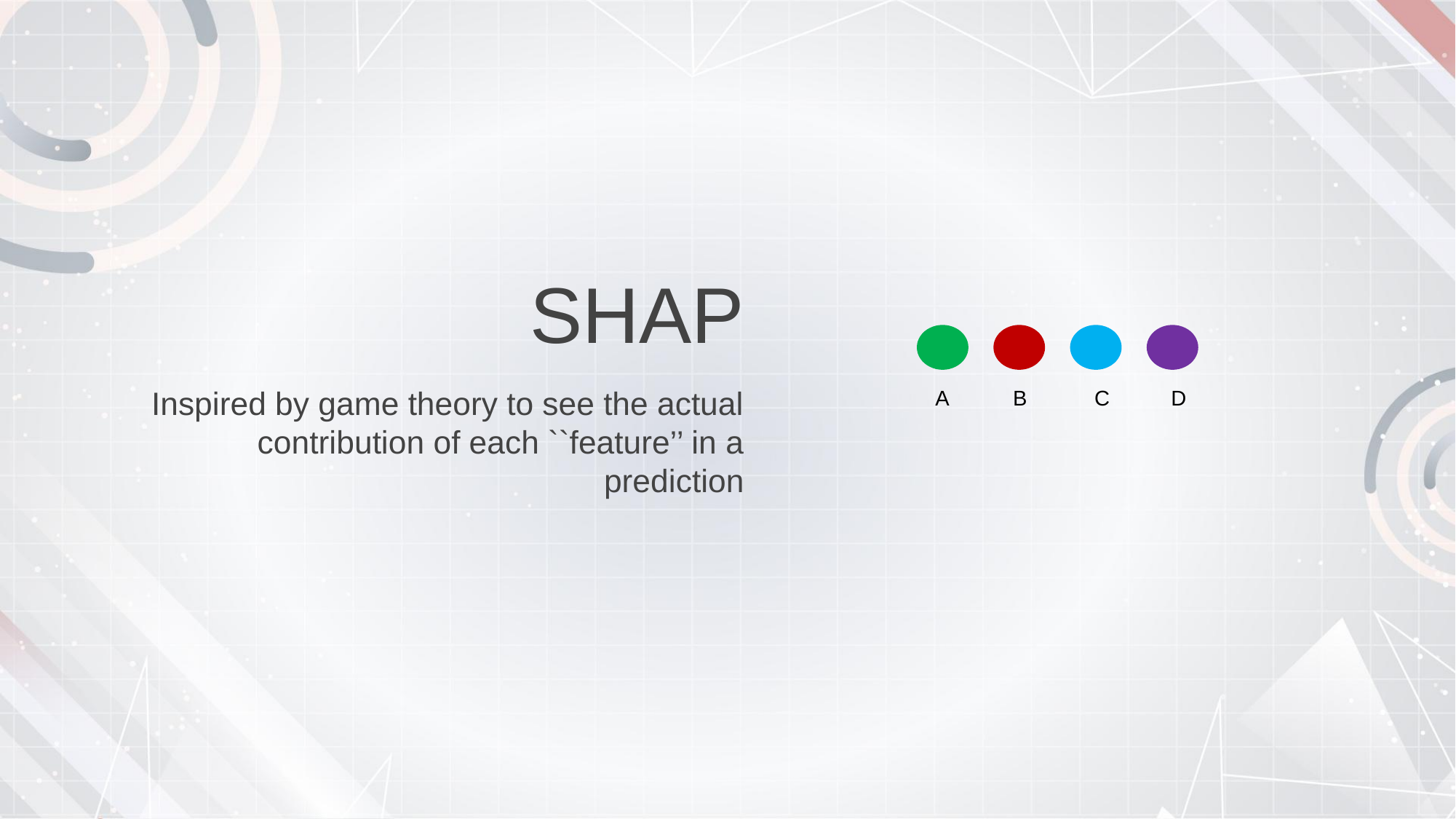

# SHAP

Inspired by game theory to see the actual contribution of each ``feature’’ in a prediction
D
A
C
B